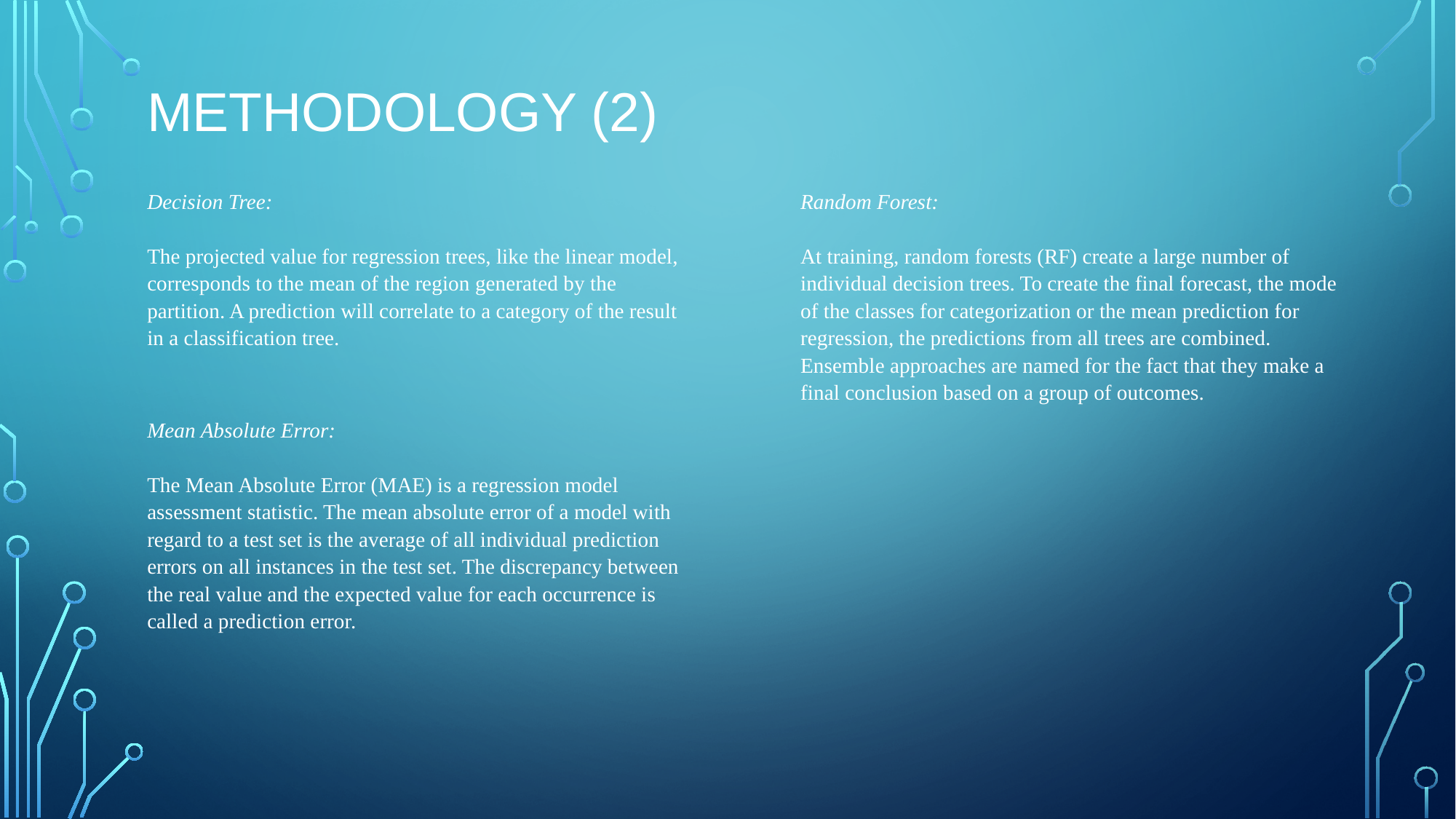

# METHODOLOGY (2)
Decision Tree:
The projected value for regression trees, like the linear model, corresponds to the mean of the region generated by the partition. A prediction will correlate to a category of the result in a classification tree.

Random Forest:
At training, random forests (RF) create a large number of individual decision trees. To create the final forecast, the mode of the classes for categorization or the mean prediction for regression, the predictions from all trees are combined. Ensemble approaches are named for the fact that they make a final conclusion based on a group of outcomes.
Mean Absolute Error:
The Mean Absolute Error (MAE) is a regression model assessment statistic. The mean absolute error of a model with regard to a test set is the average of all individual prediction errors on all instances in the test set. The discrepancy between the real value and the expected value for each occurrence is called a prediction error.